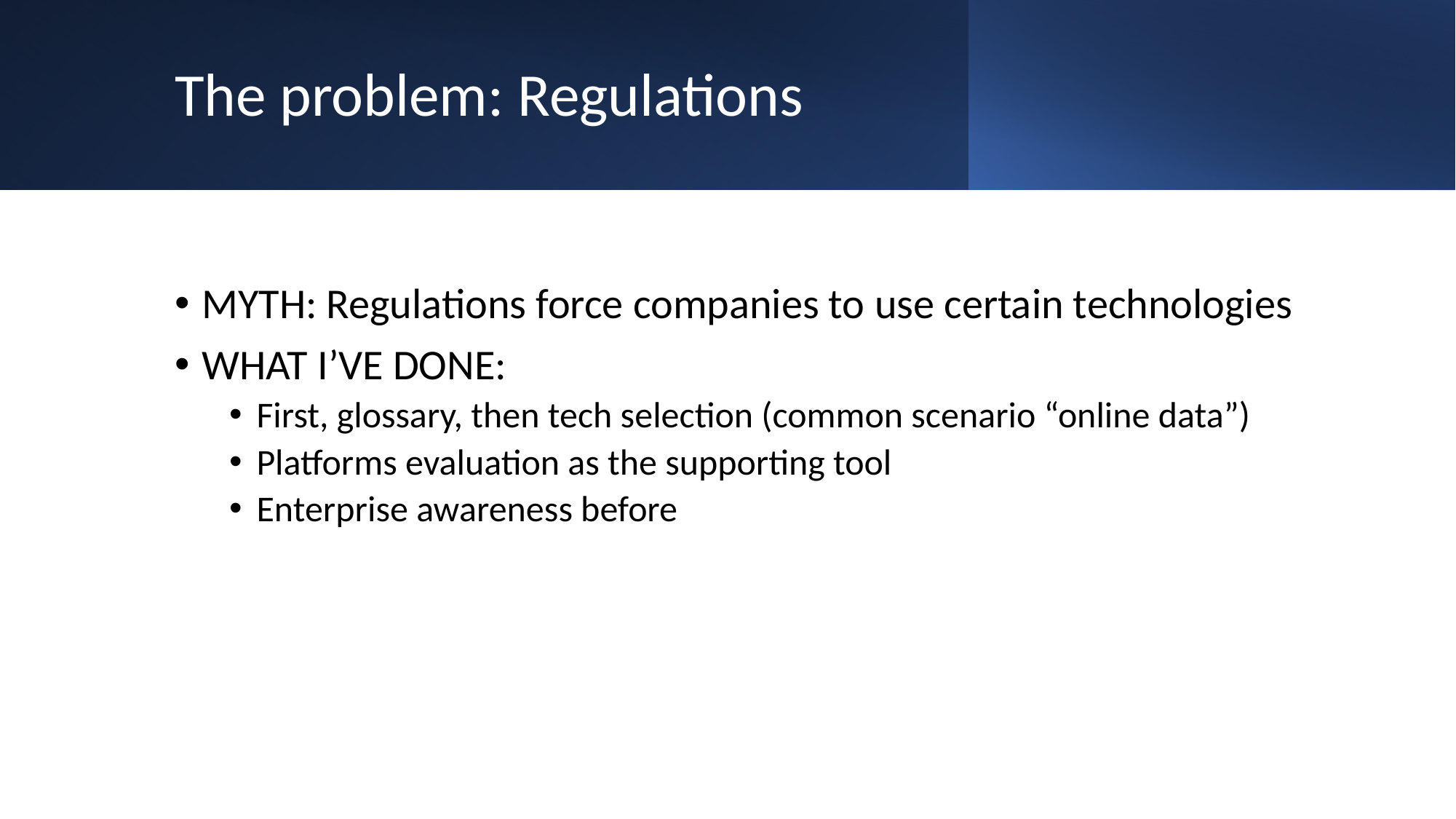

# The problem: Regulations
MYTH: Regulations force companies to use certain technologies
WHAT I’VE DONE:
First, glossary, then tech selection (common scenario “online data”)
Platforms evaluation as the supporting tool
Enterprise awareness before